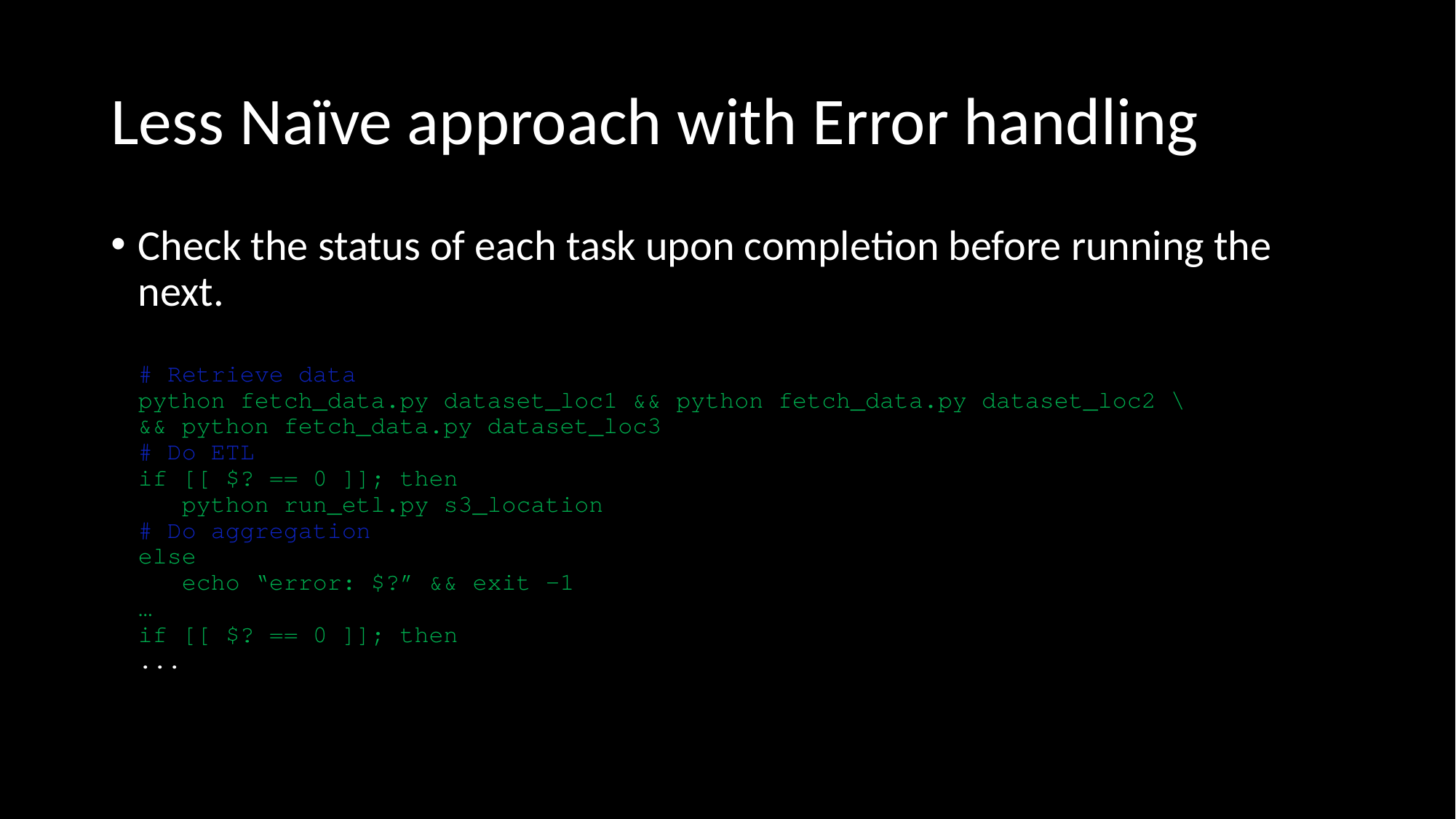

# Less Naïve approach with Error handling
Check the status of each task upon completion before running the next.
# Retrieve data
python fetch_data.py dataset_loc1 && python fetch_data.py dataset_loc2 \
&& python fetch_data.py dataset_loc3
# Do ETL
if [[ $? == 0 ]]; then
   python run_etl.py s3_location
# Do aggregation
else
   echo “error: $?” && exit -1
…
if [[ $? == 0 ]]; then
...